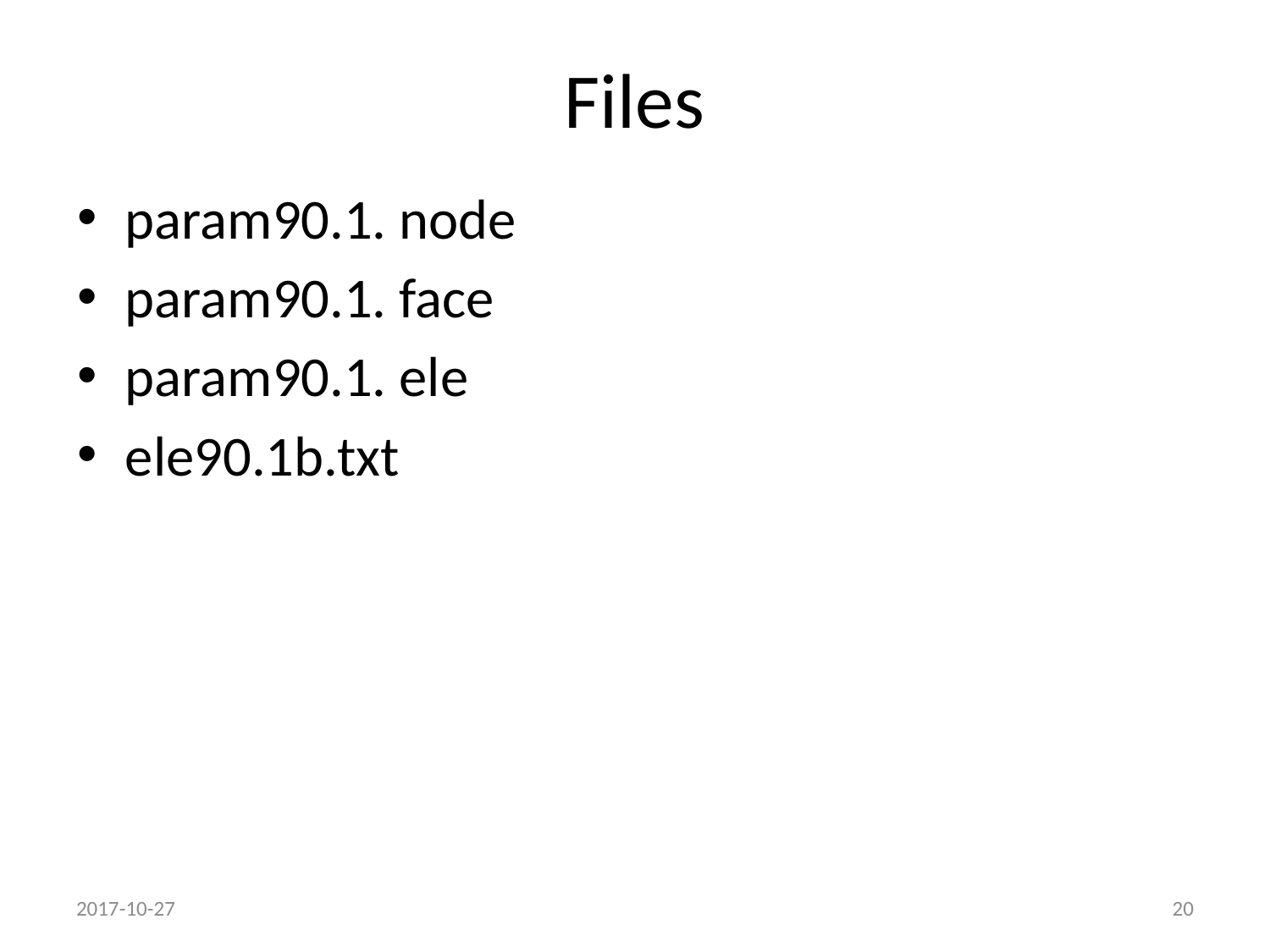

# Files
param90.1. node
param90.1. face
param90.1. ele
ele90.1b.txt

2017-10-27
20